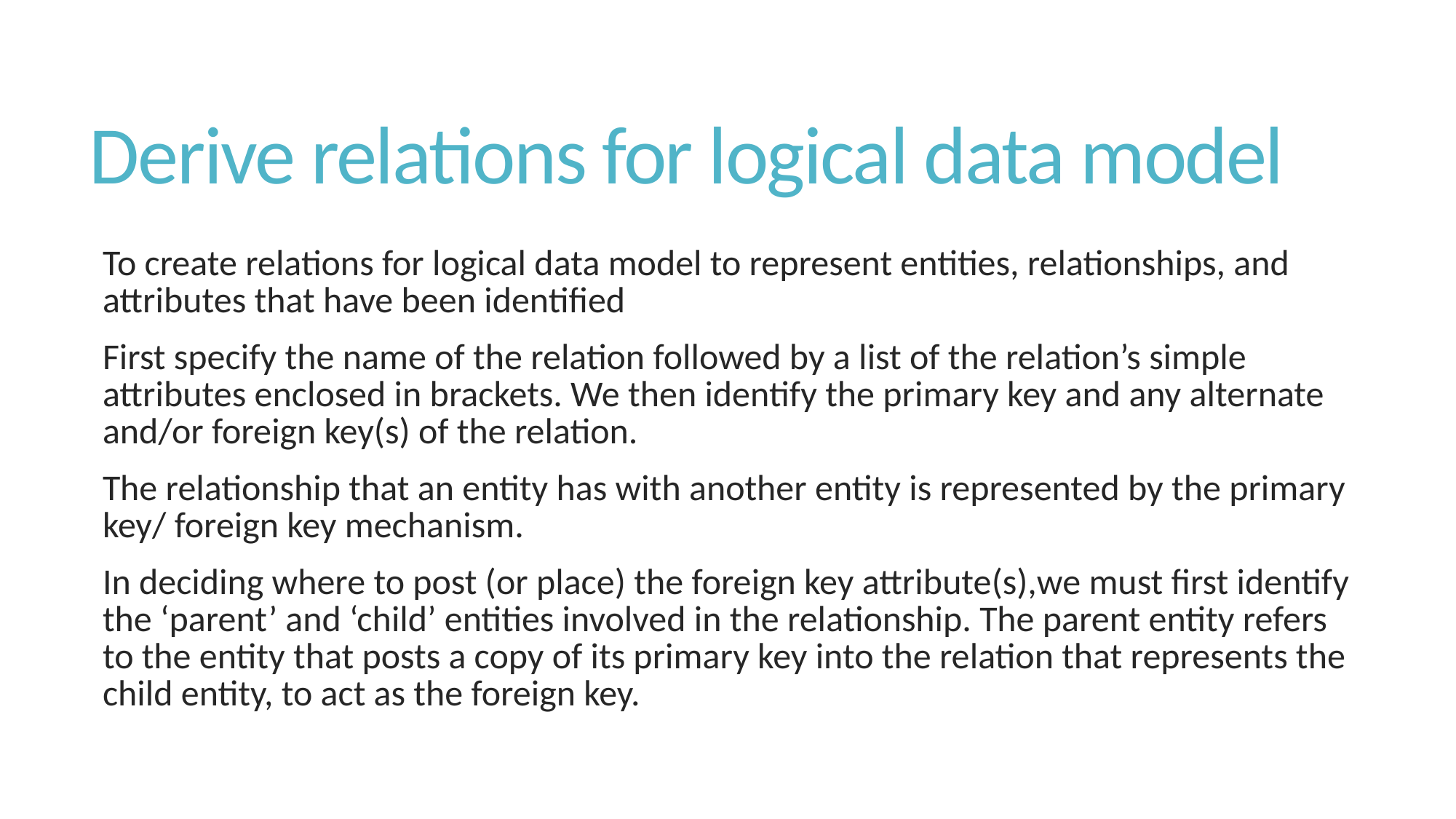

# Derive relations for logical data model
To create relations for logical data model to represent entities, relationships, and attributes that have been identified
First specify the name of the relation followed by a list of the relation’s simple attributes enclosed in brackets. We then identify the primary key and any alternate and/or foreign key(s) of the relation.
The relationship that an entity has with another entity is represented by the primary key/ foreign key mechanism.
In deciding where to post (or place) the foreign key attribute(s),we must first identify the ‘parent’ and ‘child’ entities involved in the relationship. The parent entity refers to the entity that posts a copy of its primary key into the relation that represents the child entity, to act as the foreign key.